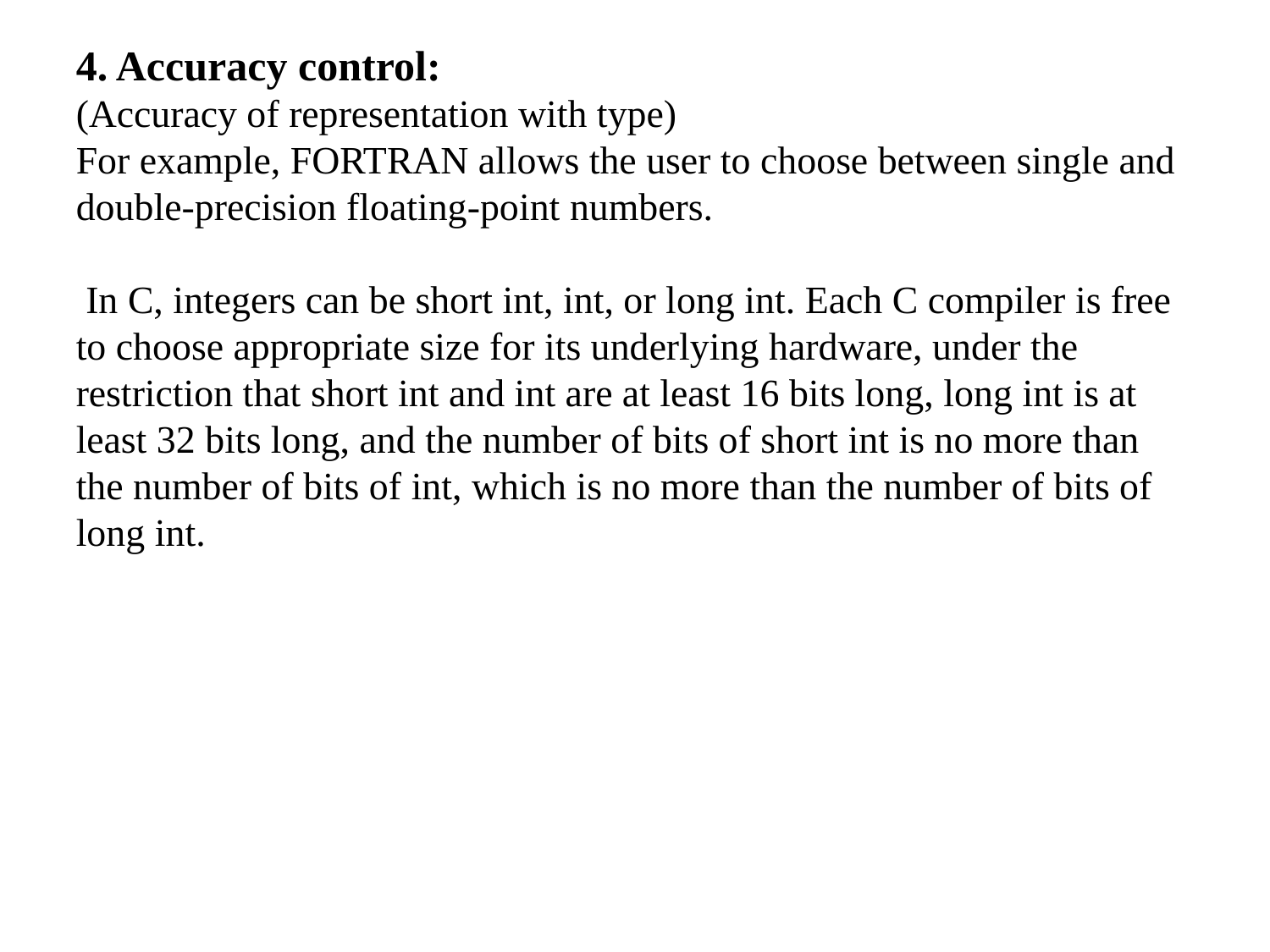

4. Accuracy control:
(Accuracy of representation with type)
For example, FORTRAN allows the user to choose between single and double-precision floating-point numbers.

 In C, integers can be short int, int, or long int. Each C compiler is free to choose appropriate size for its underlying hardware, under the restriction that short int and int are at least 16 bits long, long int is at least 32 bits long, and the number of bits of short int is no more than the number of bits of int, which is no more than the number of bits of long int.